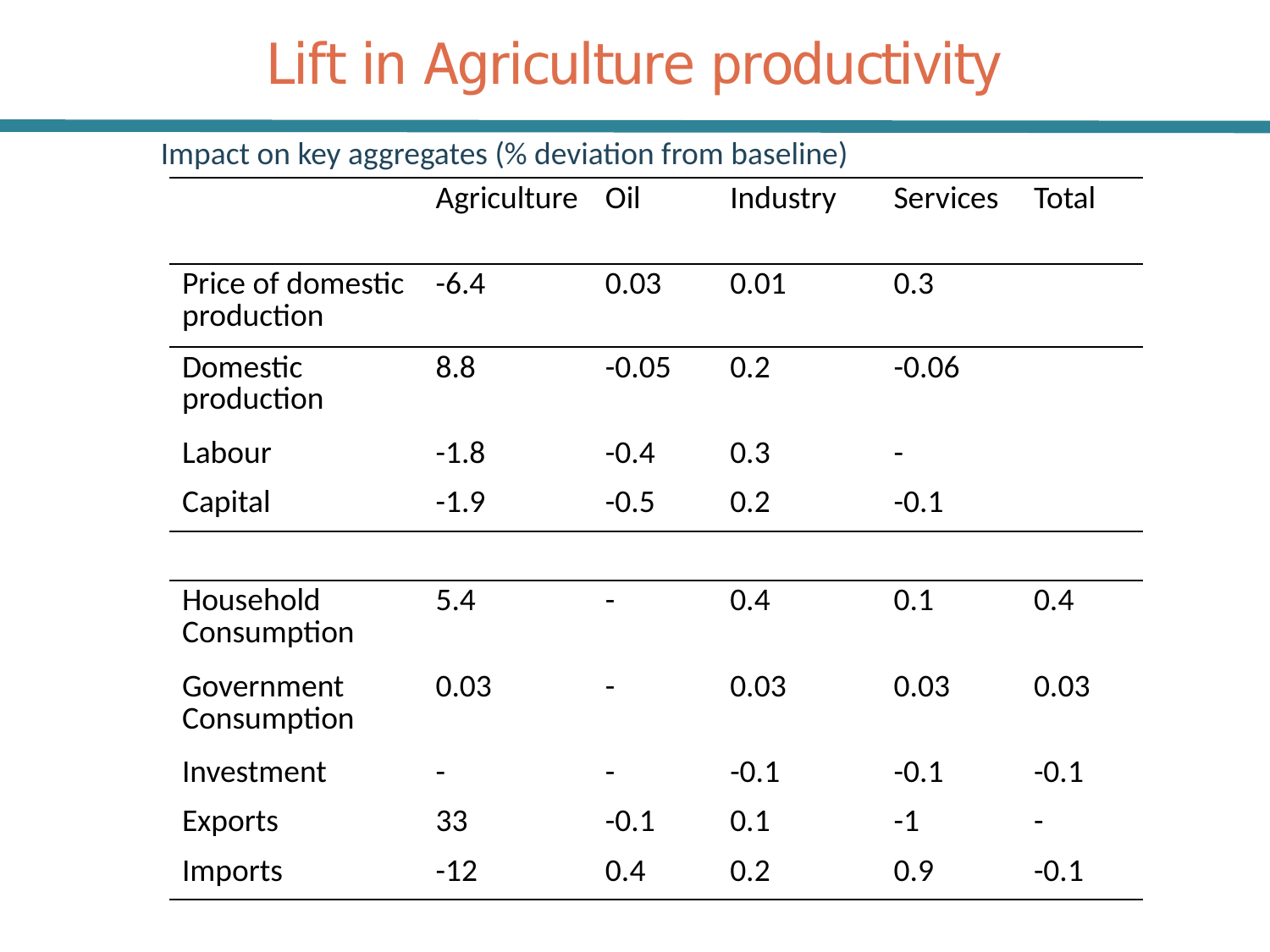

# Lift in Agriculture productivity
Impact on key aggregates (% deviation from baseline)
|  | Agriculture | Oil | Industry | Services | Total |
| --- | --- | --- | --- | --- | --- |
| Price of domestic production | -6.4 | 0.03 | 0.01 | 0.3 |  |
| Domestic production | 8.8 | -0.05 | 0.2 | -0.06 |  |
| Labour | -1.8 | -0.4 | 0.3 | - |  |
| Capital | -1.9 | -0.5 | 0.2 | -0.1 |  |
|  |  |  |  |  |  |
| Household Consumption | 5.4 | - | 0.4 | 0.1 | 0.4 |
| Government Consumption | 0.03 | - | 0.03 | 0.03 | 0.03 |
| Investment | - | - | -0.1 | -0.1 | -0.1 |
| Exports | 33 | -0.1 | 0.1 | -1 | - |
| Imports | -12 | 0.4 | 0.2 | 0.9 | -0.1 |